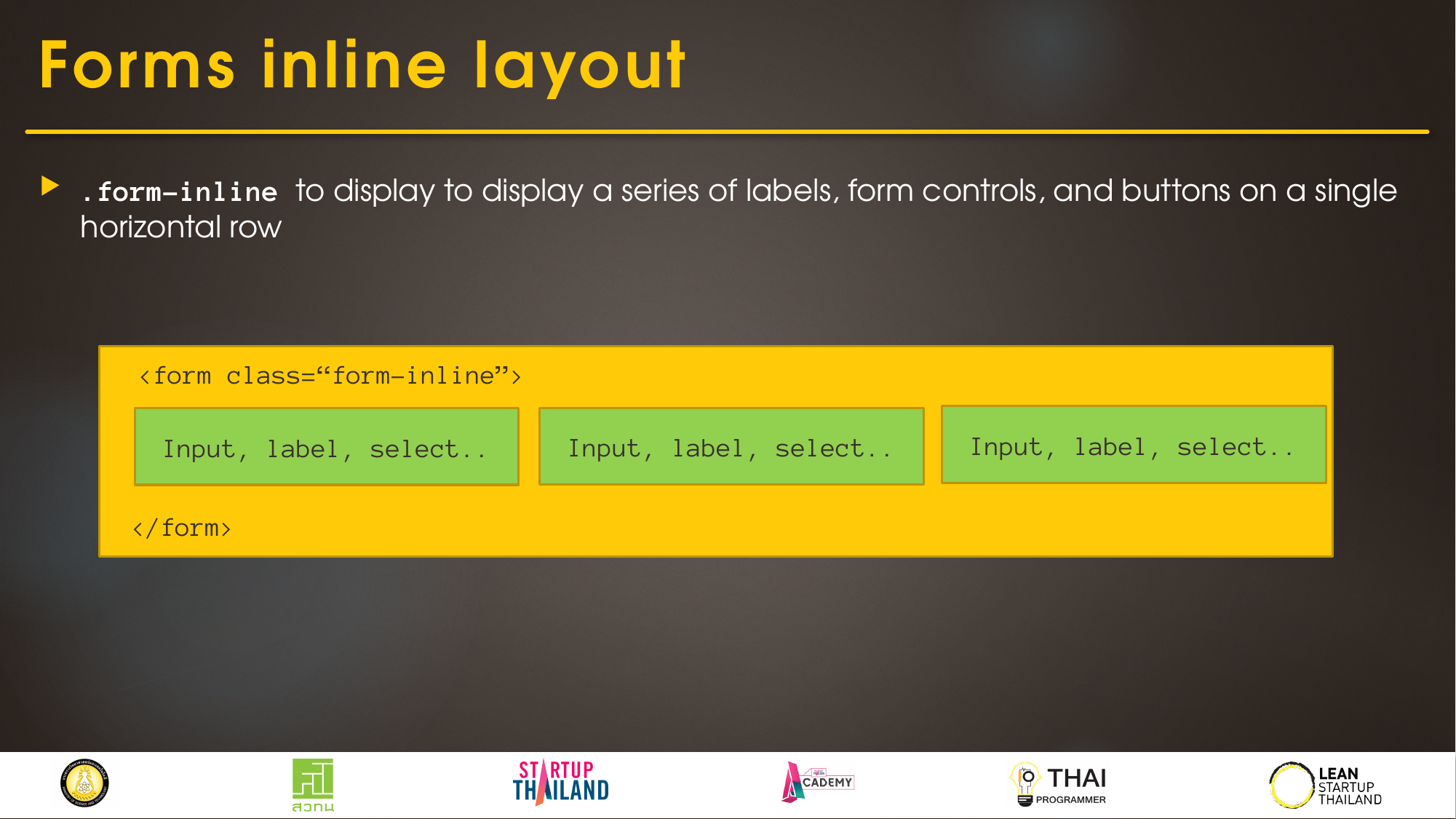

# Forms inline layout
.form-inline to display to display a series of labels, form controls, and buttons on a single horizontal row

<form class=“form-inline”>
Input, label, select..
</form>
Input, label, select..
Input, label, select..